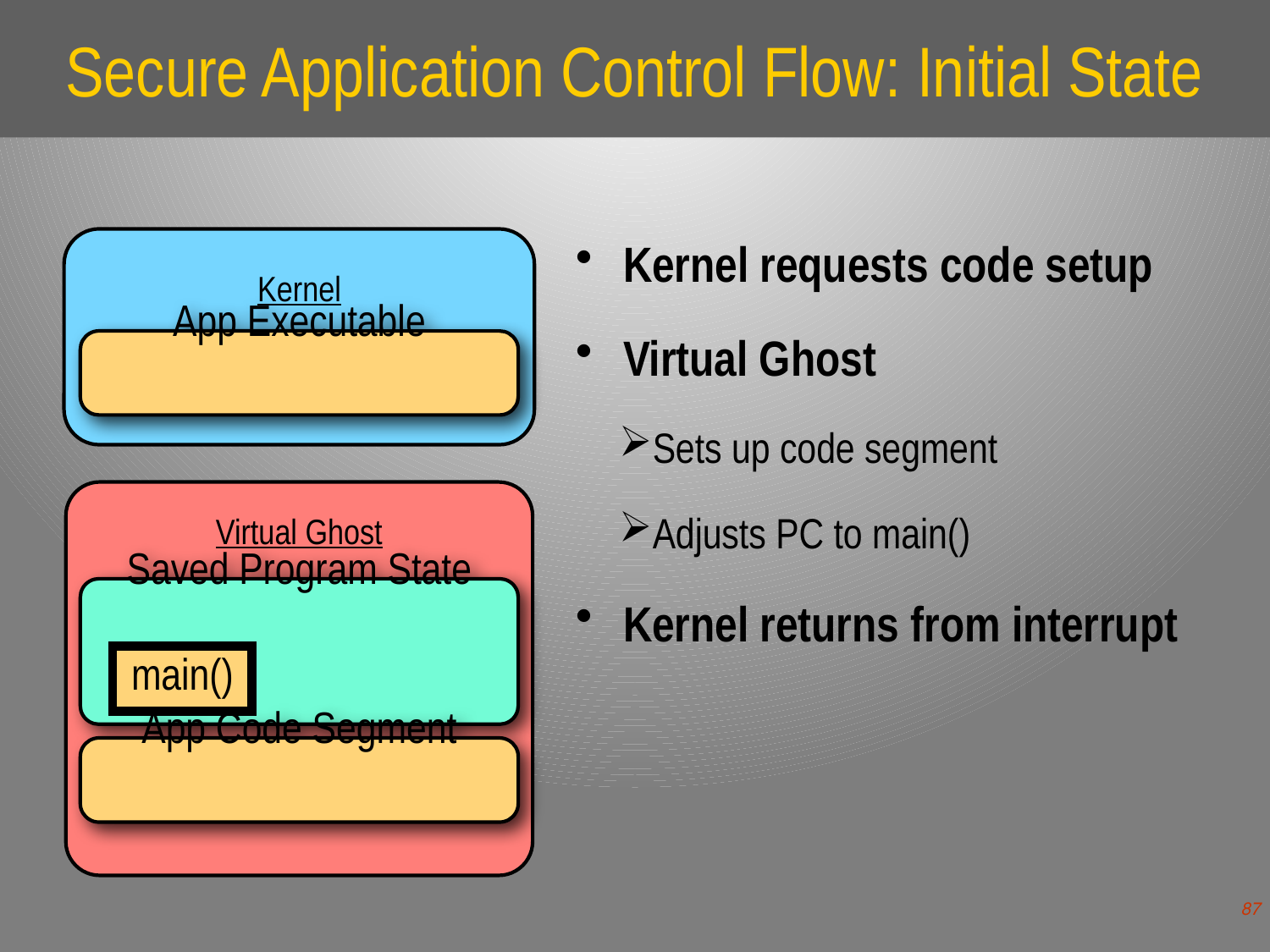

# Secure Application Control Flow: Initial State
Kernel requests code setup
Virtual Ghost
Sets up code segment
Adjusts PC to main()
Kernel returns from interrupt

Kernel
App Executable

Virtual Ghost
Saved Program State
PC
main()
App Code Segment
87